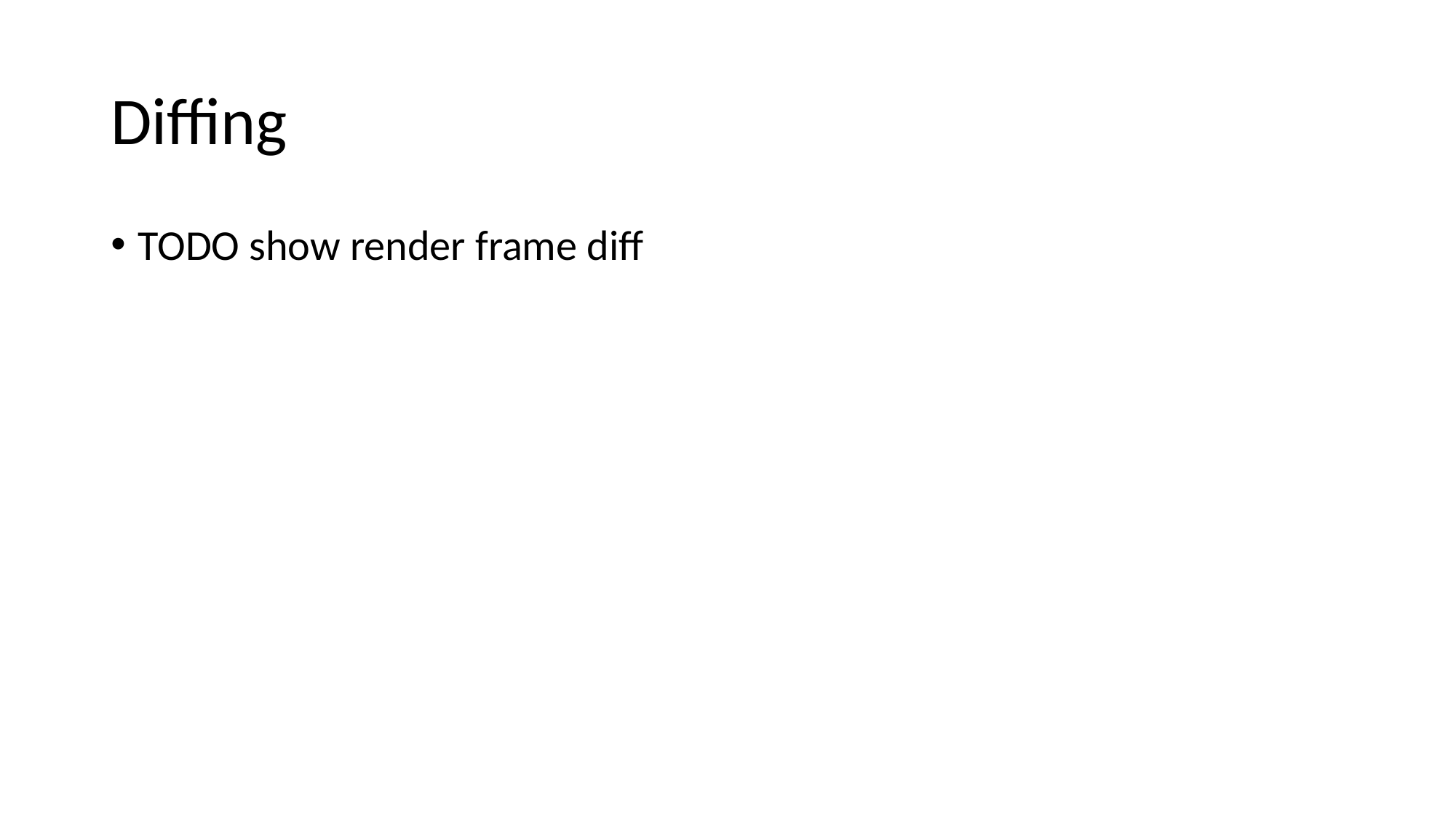

# Diffing
TODO show render frame diff